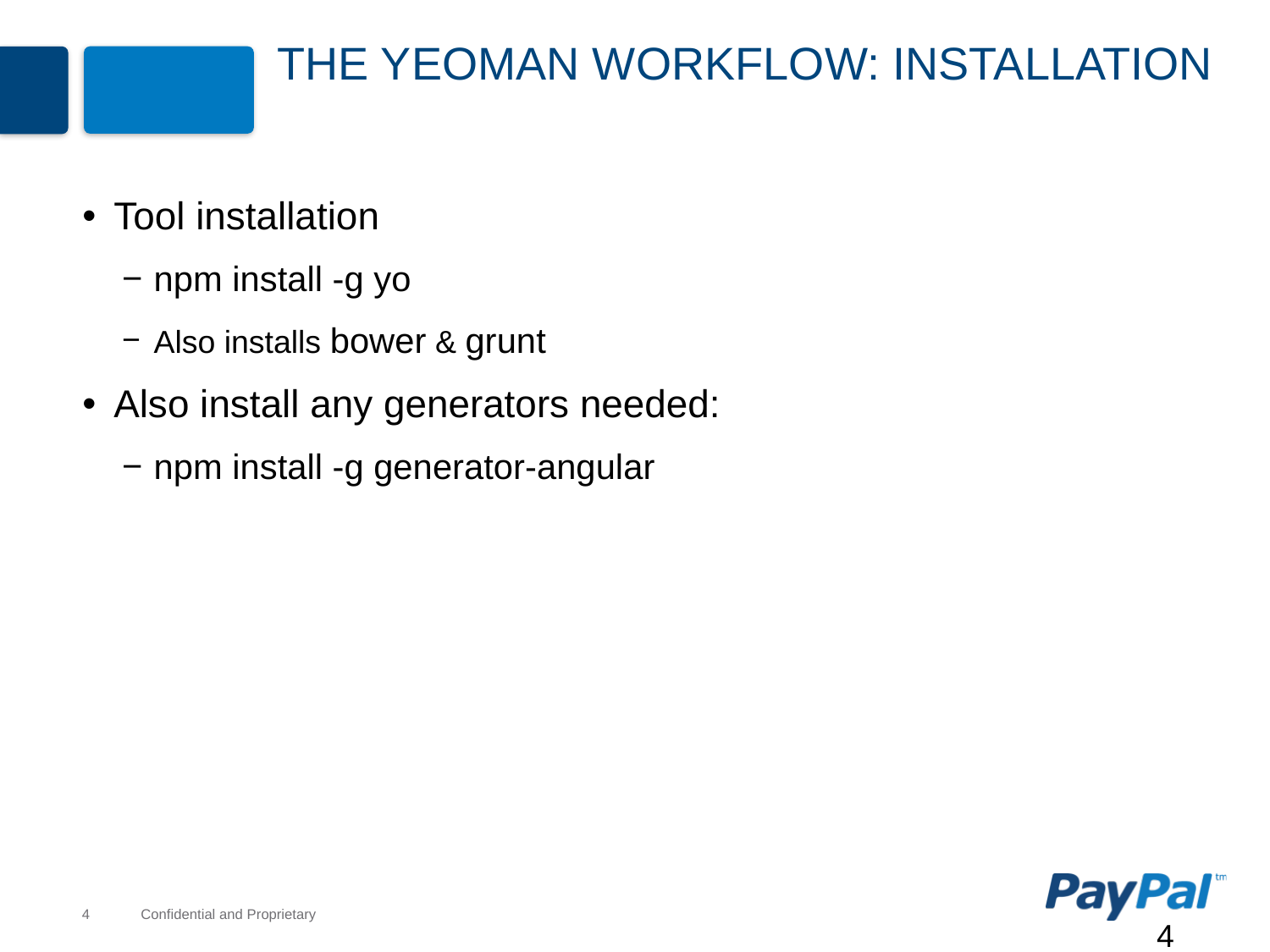

# The Yeoman Workflow: Installation
Tool installation
npm install -g yo
Also installs bower & grunt
Also install any generators needed:
npm install -g generator-angular

4